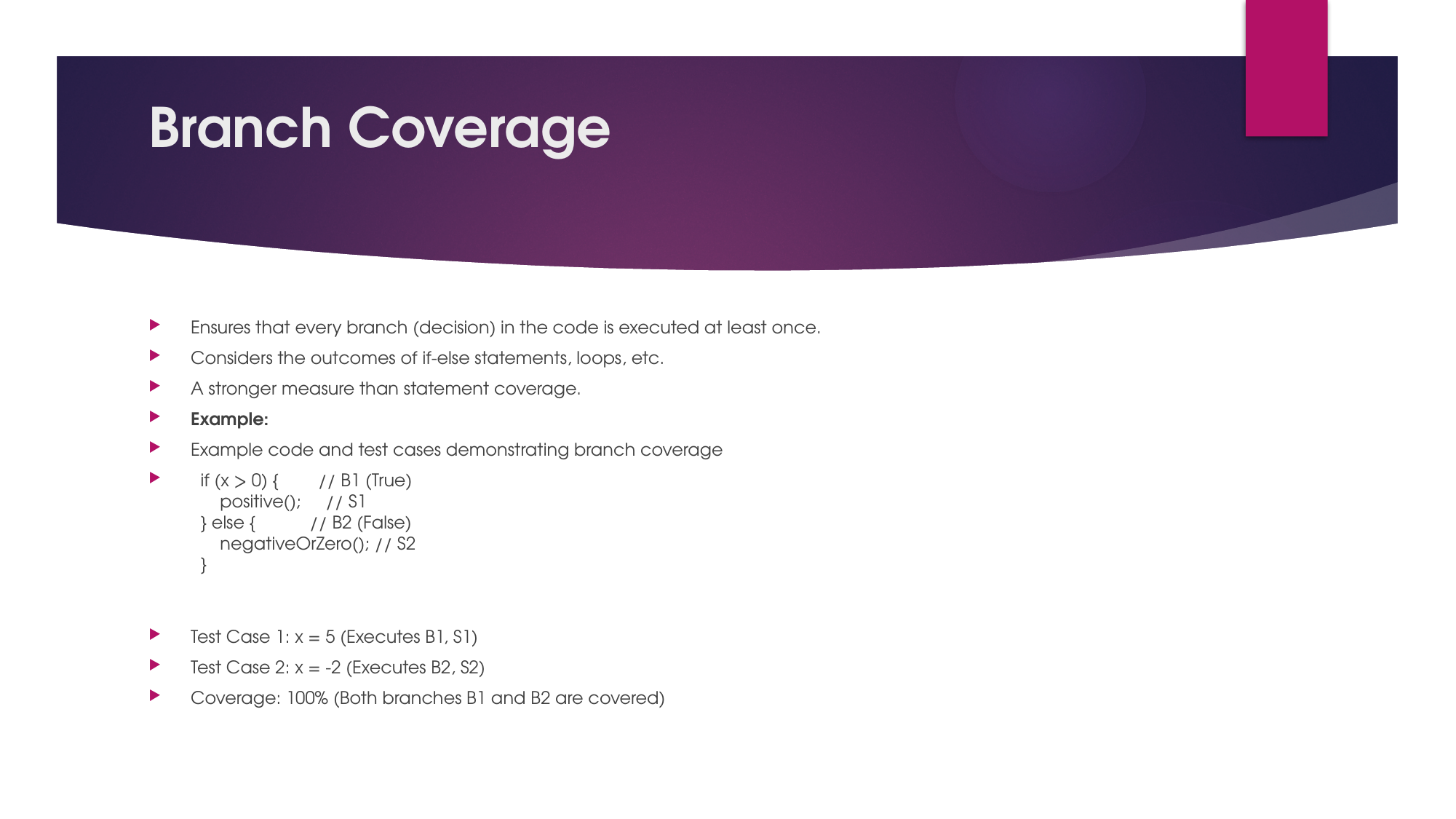

# Branch Coverage
Ensures that every branch (decision) in the code is executed at least once.
Considers the outcomes of if-else statements, loops, etc.
A stronger measure than statement coverage.
Example:
Example code and test cases demonstrating branch coverage
  if (x > 0) {        // B1 (True)
      positive();     // S1
  } else {           // B2 (False)
      negativeOrZero(); // S2
  }
Test Case 1: x = 5 (Executes B1, S1)
Test Case 2: x = -2 (Executes B2, S2)
Coverage: 100% (Both branches B1 and B2 are covered)